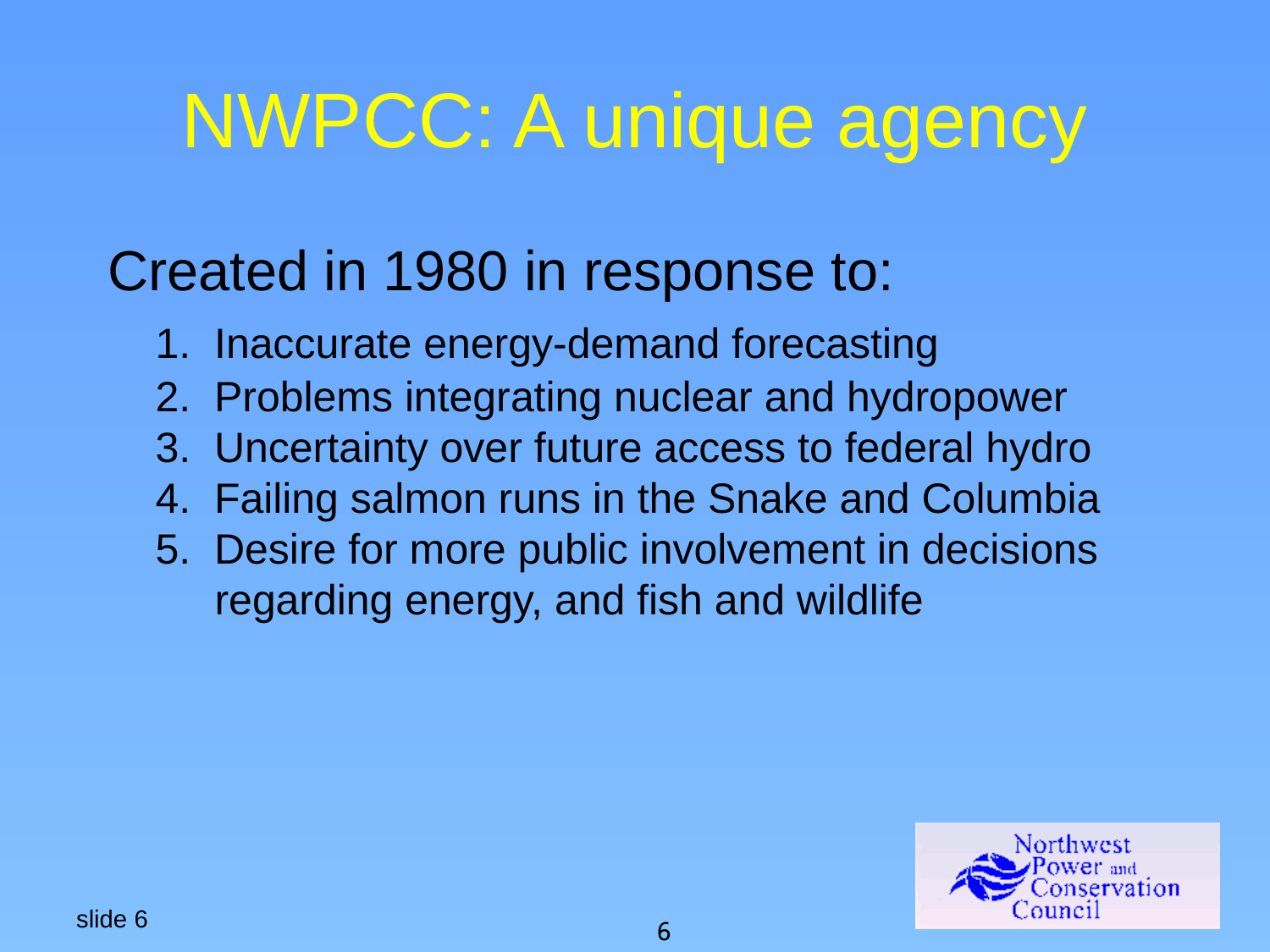

NWPCC: A unique agency
Created in 1980 in response to:
	1.  Inaccurate energy-demand forecasting
	2.  Problems integrating nuclear and hydropower
	3.  Uncertainty over future access to federal hydro
	4.  Failing salmon runs in the Snake and Columbia
	5.  Desire for more public involvement in decisions
	     regarding energy, and fish and wildlife

slide 6